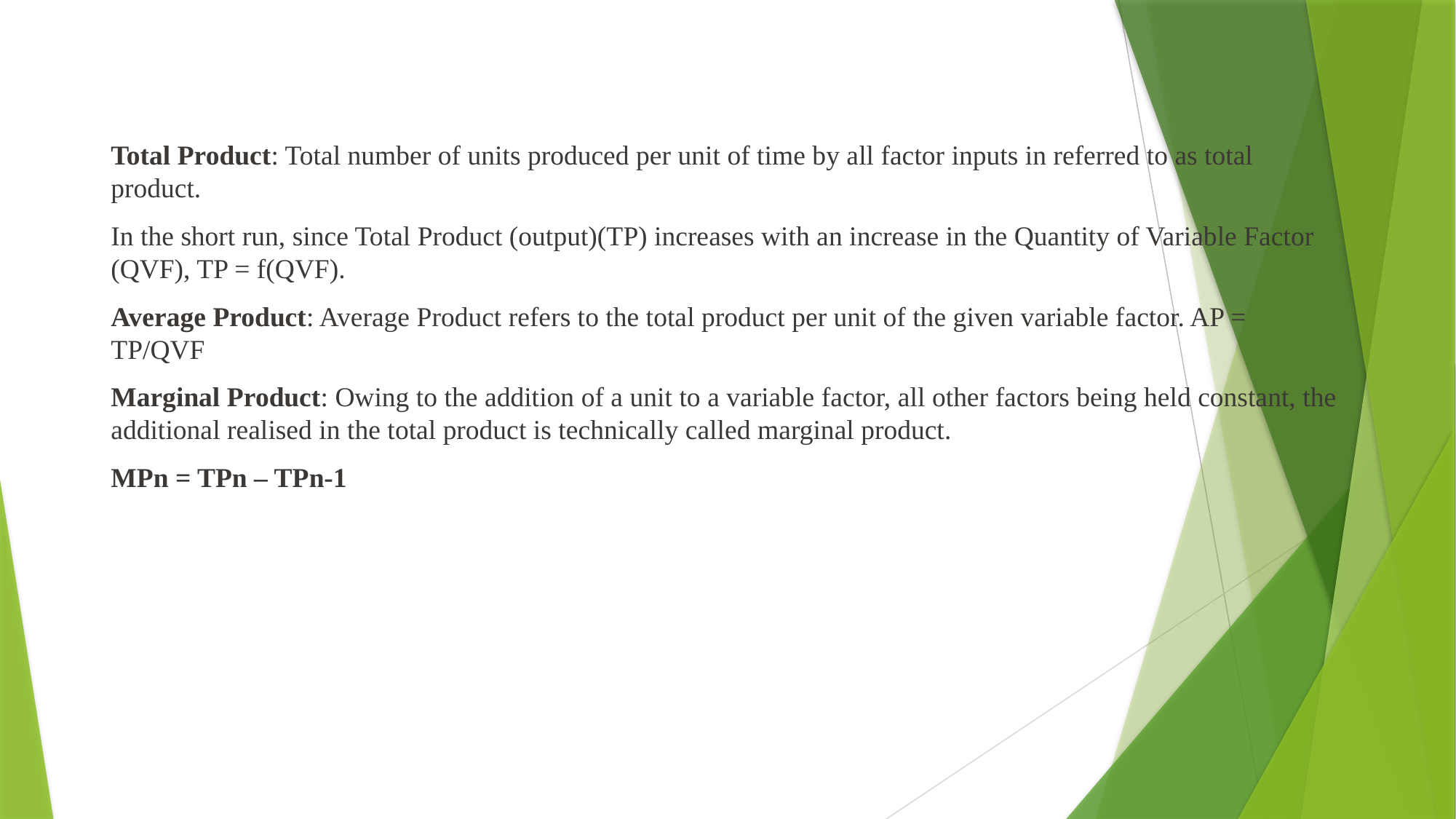

Total Product: Total number of units produced per unit of time by all factor inputs in referred to as total product.
In the short run, since Total Product (output)(TP) increases with an increase in the Quantity of Variable Factor (QVF), TP = f(QVF).
Average Product: Average Product refers to the total product per unit of the given variable factor. AP = TP/QVF
Marginal Product: Owing to the addition of a unit to a variable factor, all other factors being held constant, the additional realised in the total product is technically called marginal product.
MPn = TPn – TPn-1